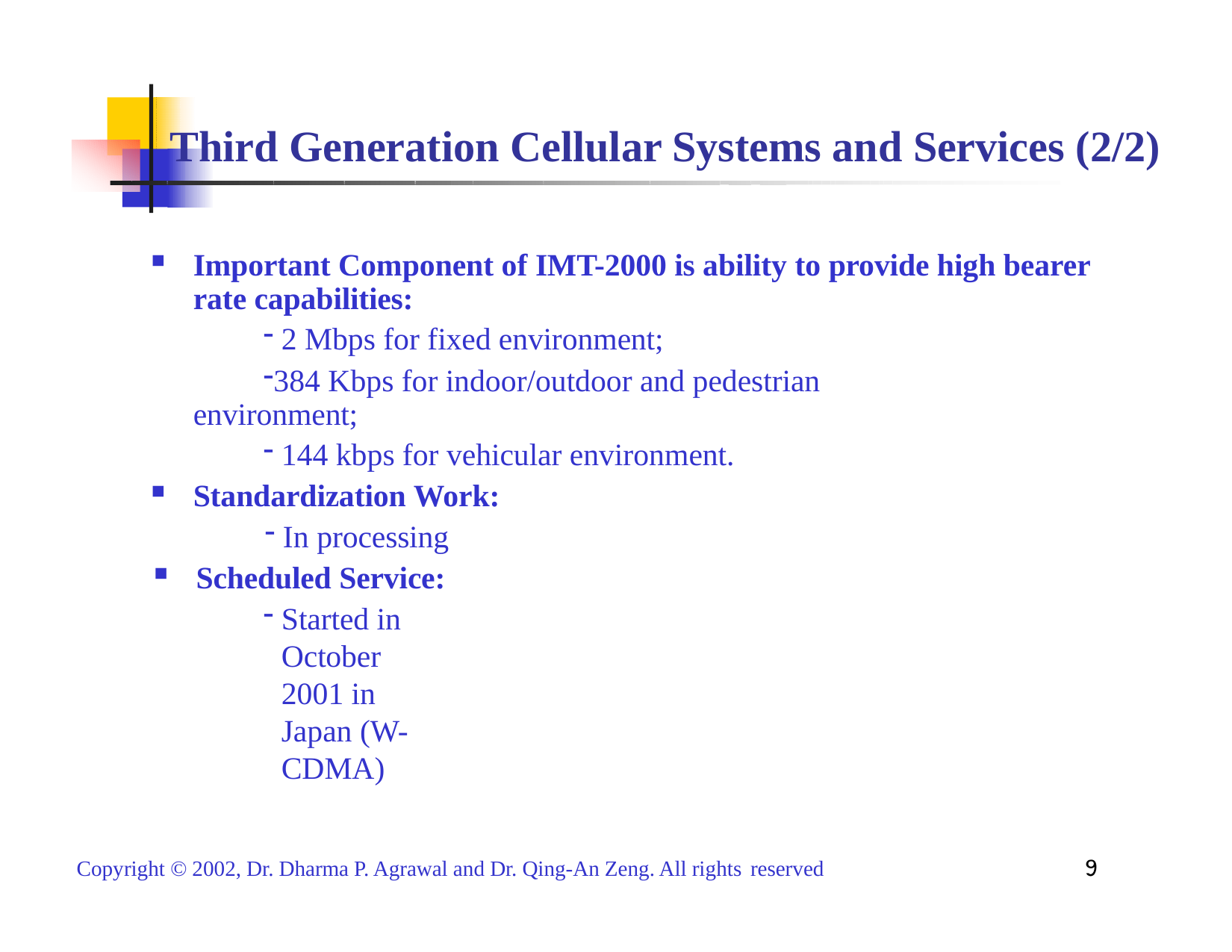

# Third Generation Cellular Systems and Services (2/2)
Important Component of IMT-2000 is ability to provide high bearer  rate capabilities:
2 Mbps for fixed environment;
384 Kbps for indoor/outdoor and pedestrian  environment;
144 kbps for vehicular environment.
Standardization Work:
In processing
Scheduled Service:
Started in October 2001 in Japan (W-CDMA)
9
Copyright © 2002, Dr. Dharma P. Agrawal and Dr. Qing-An Zeng. All rights reserved